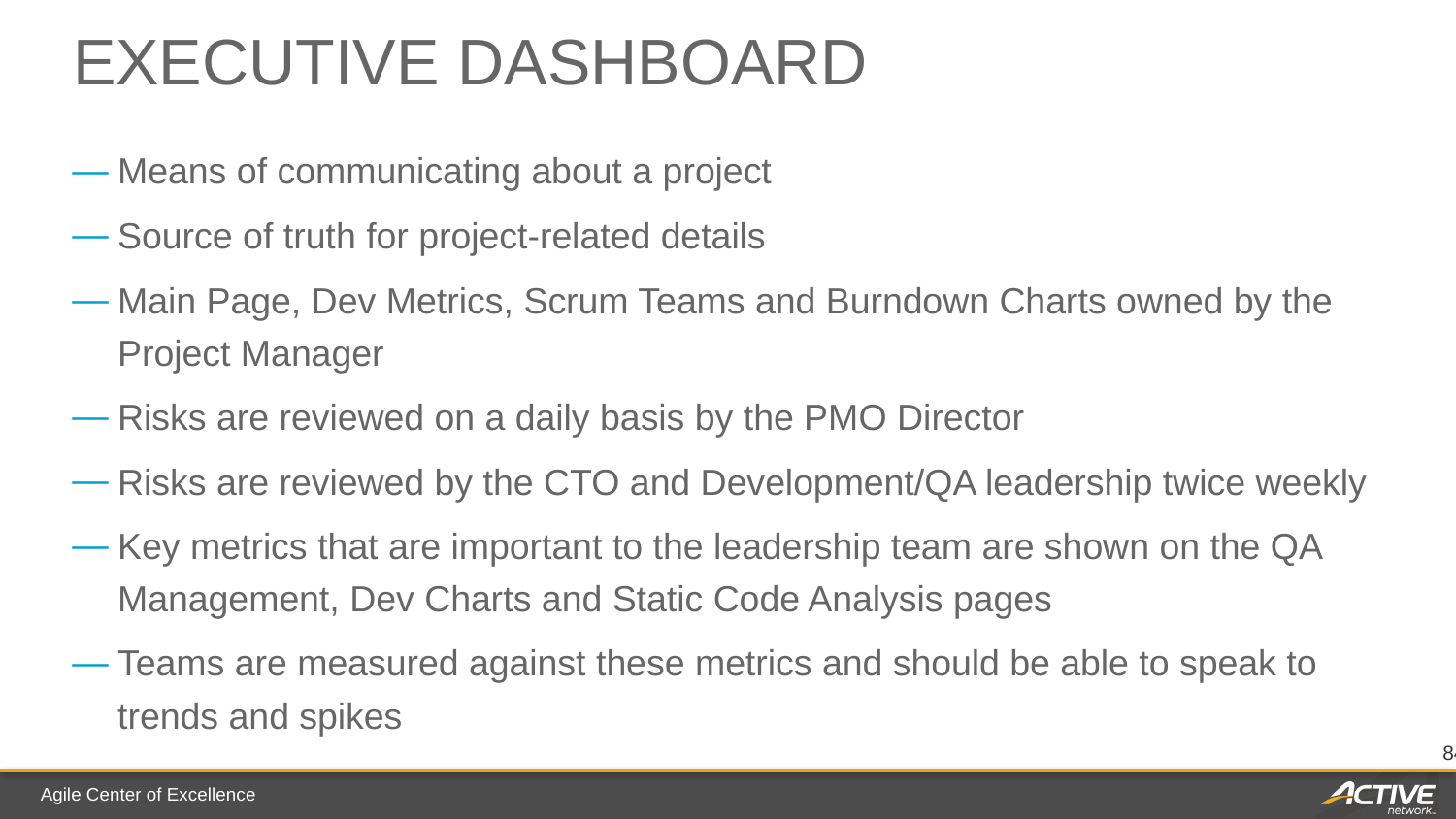

# Executive Dashboard
Means of communicating about a project
Source of truth for project-related details
Main Page, Dev Metrics, Scrum Teams and Burndown Charts owned by the Project Manager
Risks are reviewed on a daily basis by the PMO Director
Risks are reviewed by the CTO and Development/QA leadership twice weekly
Key metrics that are important to the leadership team are shown on the QA Management, Dev Charts and Static Code Analysis pages
Teams are measured against these metrics and should be able to speak to trends and spikes